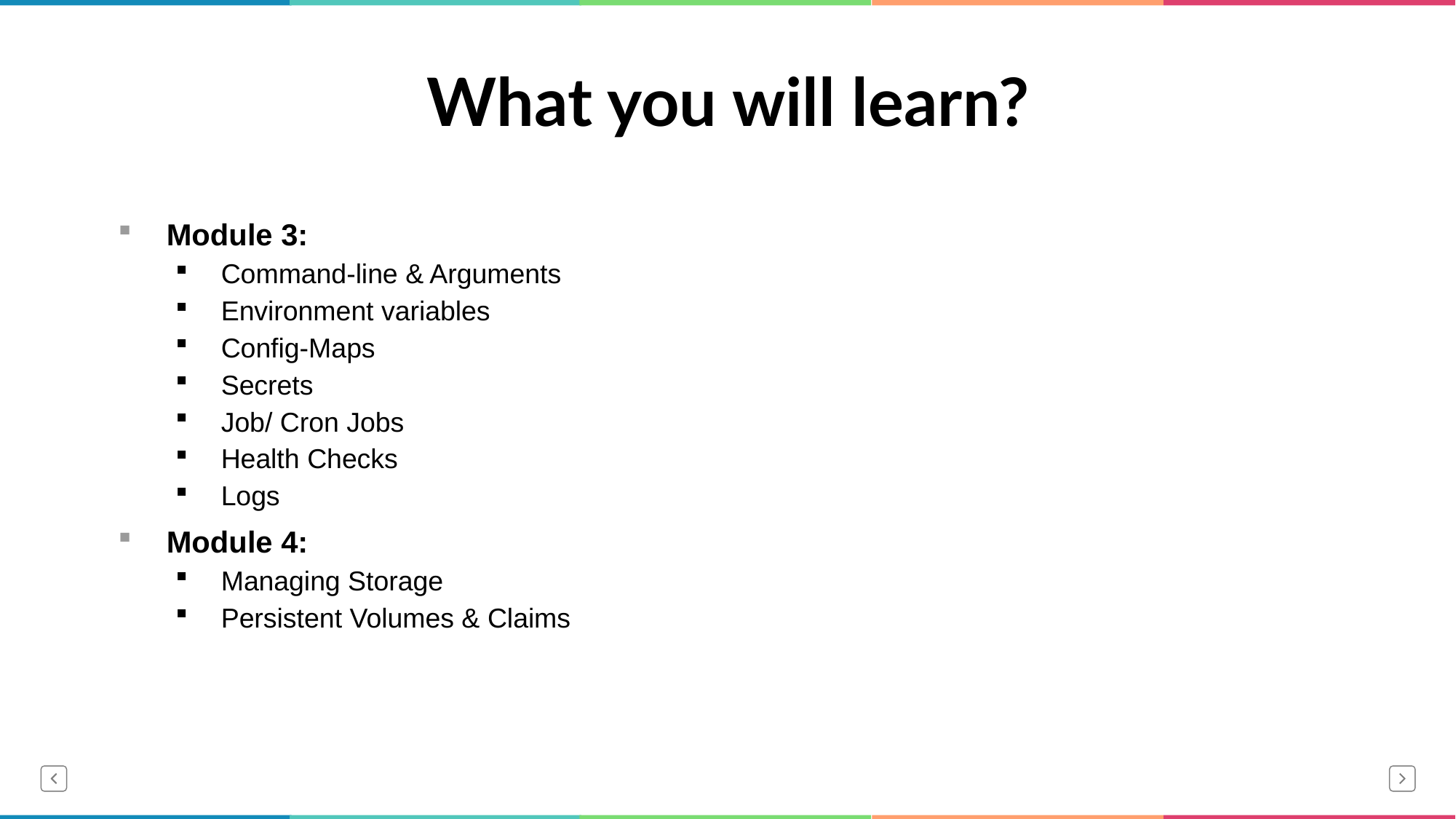

# What you will learn?

Module 3:
Command-line & Arguments
Environment variables
Config-Maps
Secrets
Job/ Cron Jobs
Health Checks
Logs
Module 4:
Managing Storage
Persistent Volumes & Claims